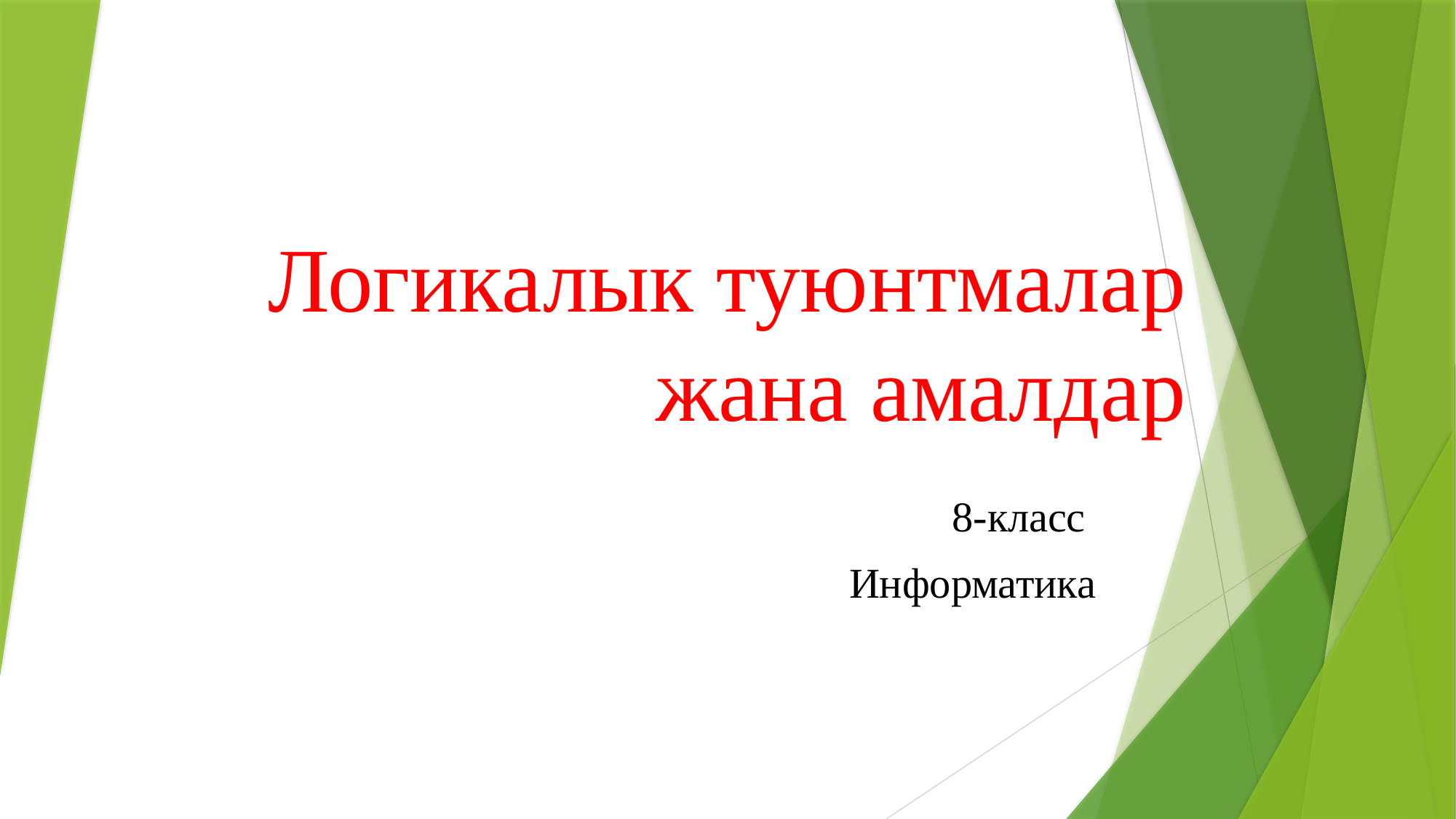

# Логикалык туюнтмалар жана амалдар
8-класс
Информатика